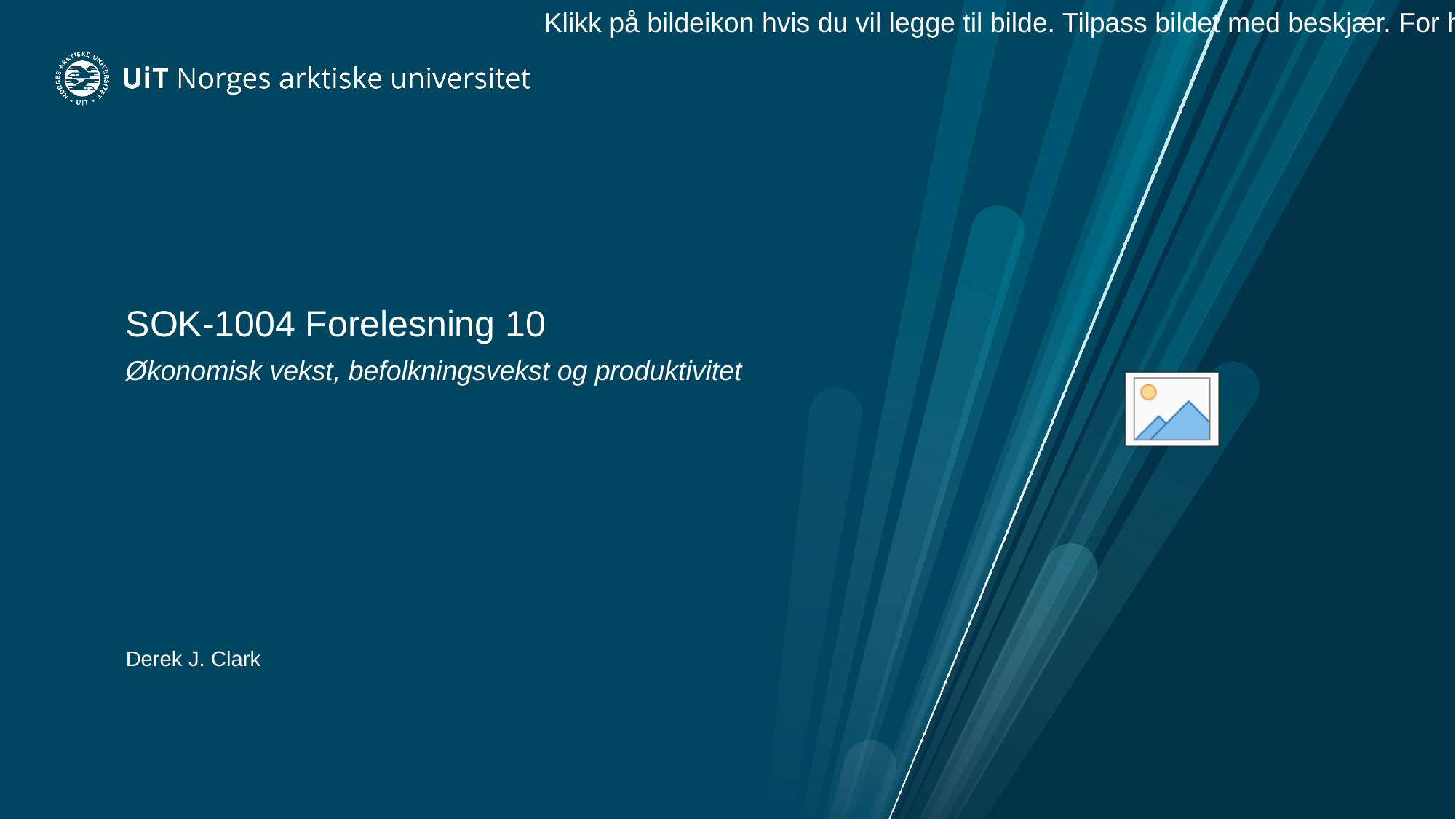

# SOK-1004 Forelesning 10
Økonomisk vekst, befolkningsvekst og produktivitet
Derek J. Clark